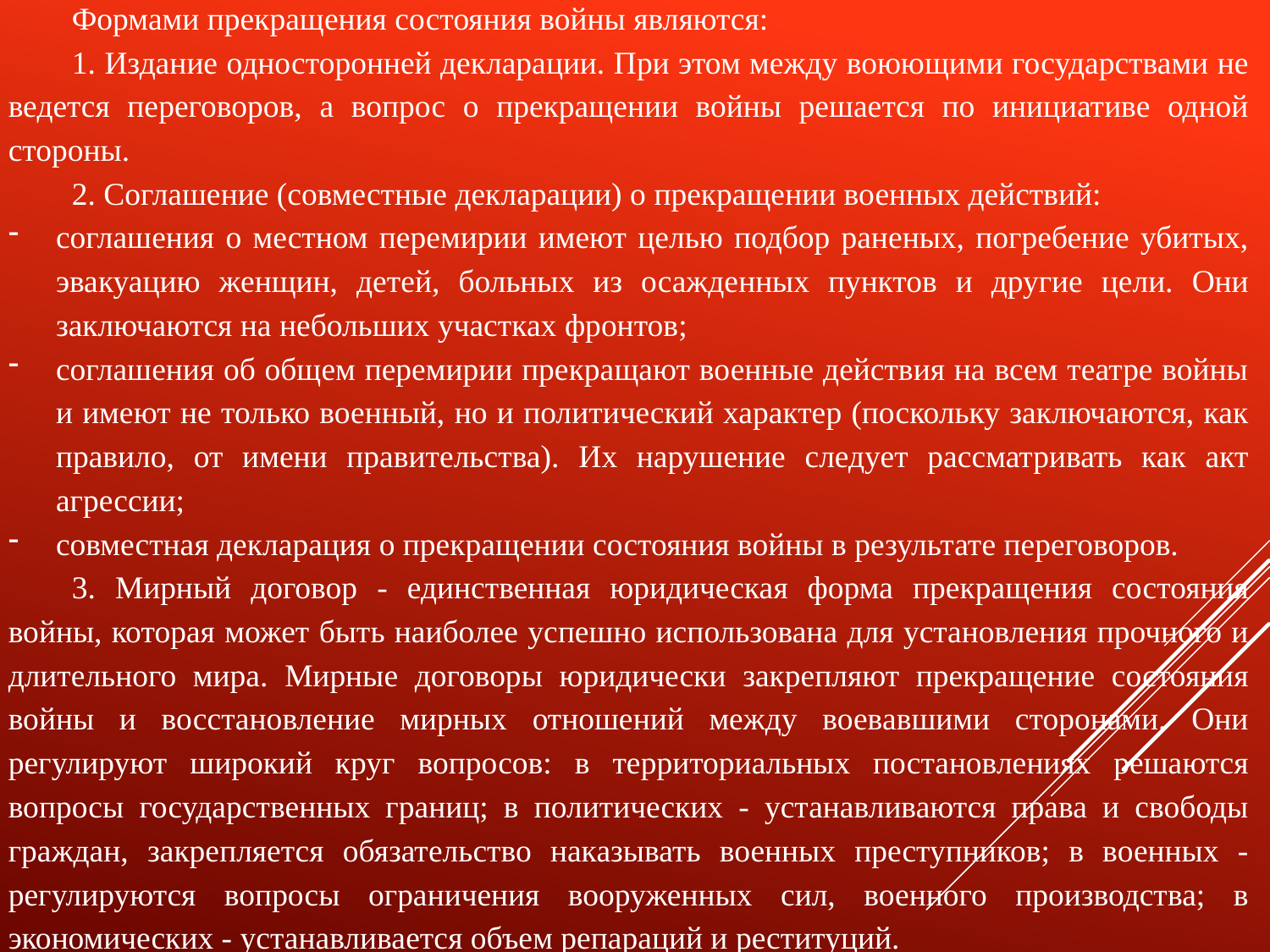

Формами прекращения состояния войны являются:
1. Издание односторонней декларации. При этом между воюющими государствами не ведется переговоров, а вопрос о прекращении войны решается по инициативе одной стороны.
2. Соглашение (совместные декларации) о прекращении военных действий:
соглашения о местном перемирии имеют целью подбор раненых, погребение убитых, эвакуацию женщин, детей, больных из осажденных пунктов и другие цели. Они заключаются на небольших участках фронтов;
соглашения об общем перемирии прекращают военные действия на всем театре войны и имеют не только военный, но и политический характер (поскольку заключаются, как правило, от имени правительства). Их нарушение следует рассматривать как акт агрессии;
совместная декларация о прекращении состояния войны в результате переговоров.
3. Мирный договор - единственная юридическая форма прекращения состояния войны, которая может быть наиболее успешно использована для установления прочного и длительного мира. Мирные договоры юридически закрепляют прекращение состояния войны и восстановление мирных отношений между воевавшими сторонами. Они регулируют широкий круг вопросов: в территориальных постановлениях решаются вопросы государственных границ; в политических - устанавливаются права и свободы граждан, закрепляется обязательство наказывать военных преступников; в военных - регулируются вопросы ограничения вооруженных сил, военного производства; в экономических - устанавливается объем репараций и реституций.